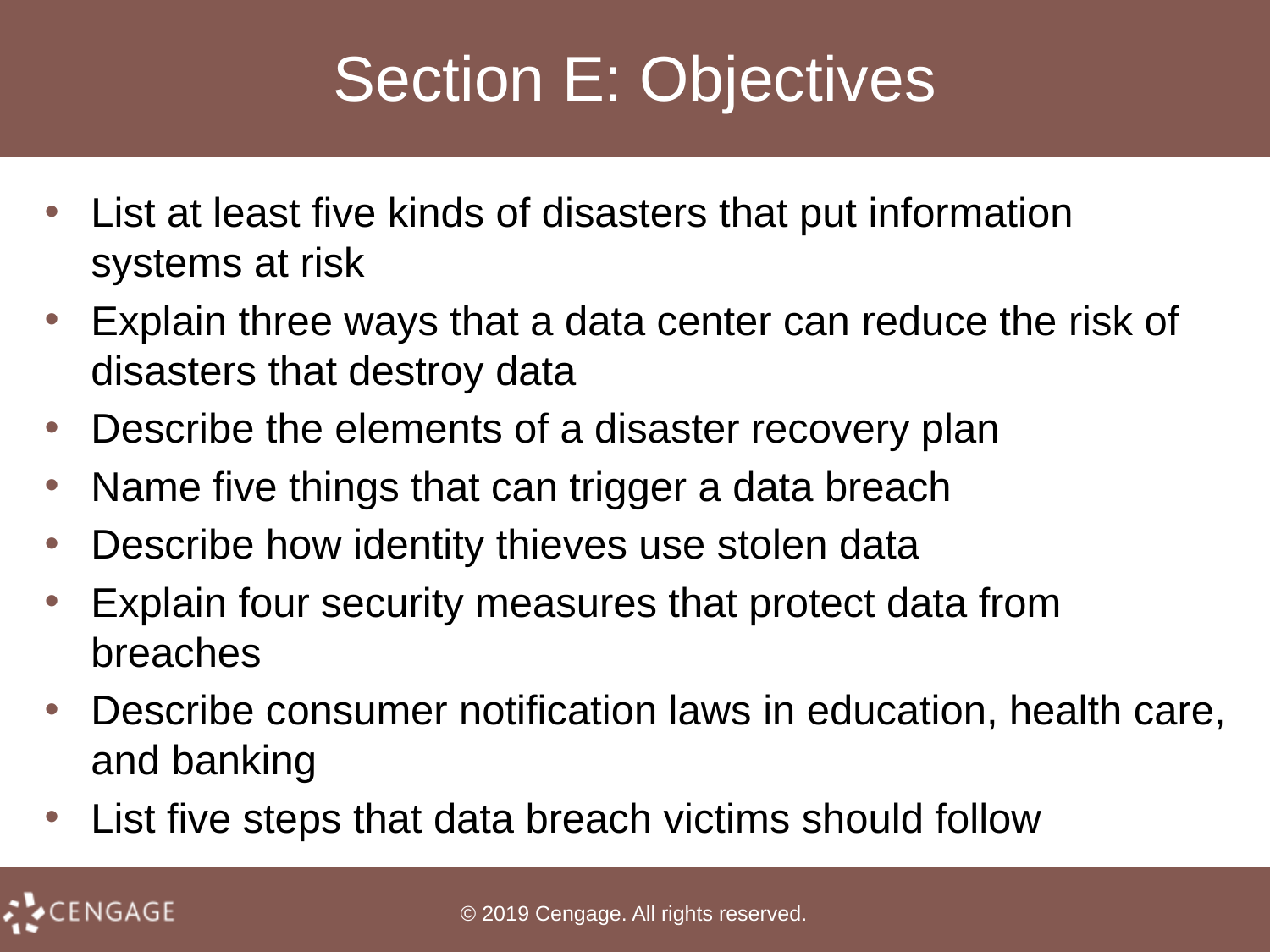

# Section E: Objectives
List at least five kinds of disasters that put information systems at risk
Explain three ways that a data center can reduce the risk of disasters that destroy data
Describe the elements of a disaster recovery plan
Name five things that can trigger a data breach
Describe how identity thieves use stolen data
Explain four security measures that protect data from breaches
Describe consumer notification laws in education, health care, and banking
List five steps that data breach victims should follow